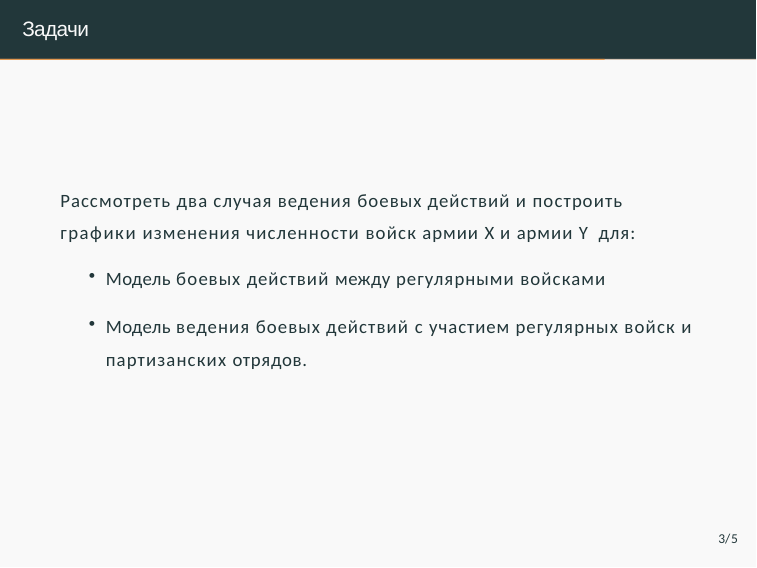

# Задачи

Рассмотреть два случая ведения боевых действий и построить графики изменения численности войск армии X и армии Y  для:

Модель боевых действий между регулярными войсками
Модель ведения боевых действий с участием регулярных войск и  партизанских отрядов.
3/5